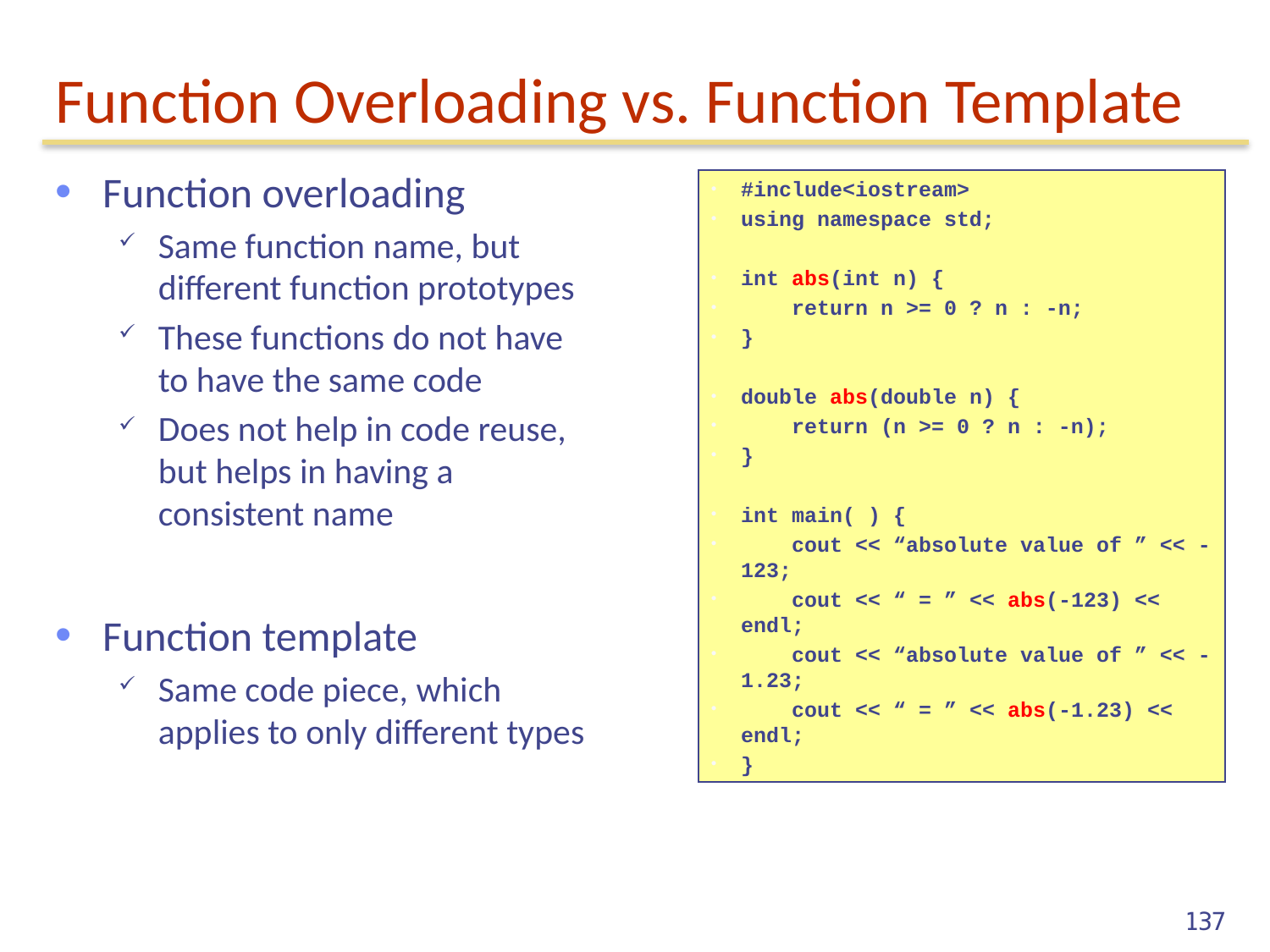

# Function Overloading vs. Function Template
Function overloading
Same function name, but different function prototypes
These functions do not have to have the same code
Does not help in code reuse, but helps in having a consistent name

Function template
Same code piece, which applies to only different types

#include<iostream>
using namespace std;

int abs(int n) {
    return n >= 0 ? n : -n;
}

double abs(double n) {
    return (n >= 0 ? n : -n);
}

int main( ) {
    cout << “absolute value of ” << -123;
    cout << “ = ” << abs(-123) << endl;
    cout << “absolute value of ” << -1.23;
    cout << “ = ” << abs(-1.23) << endl;
}
137